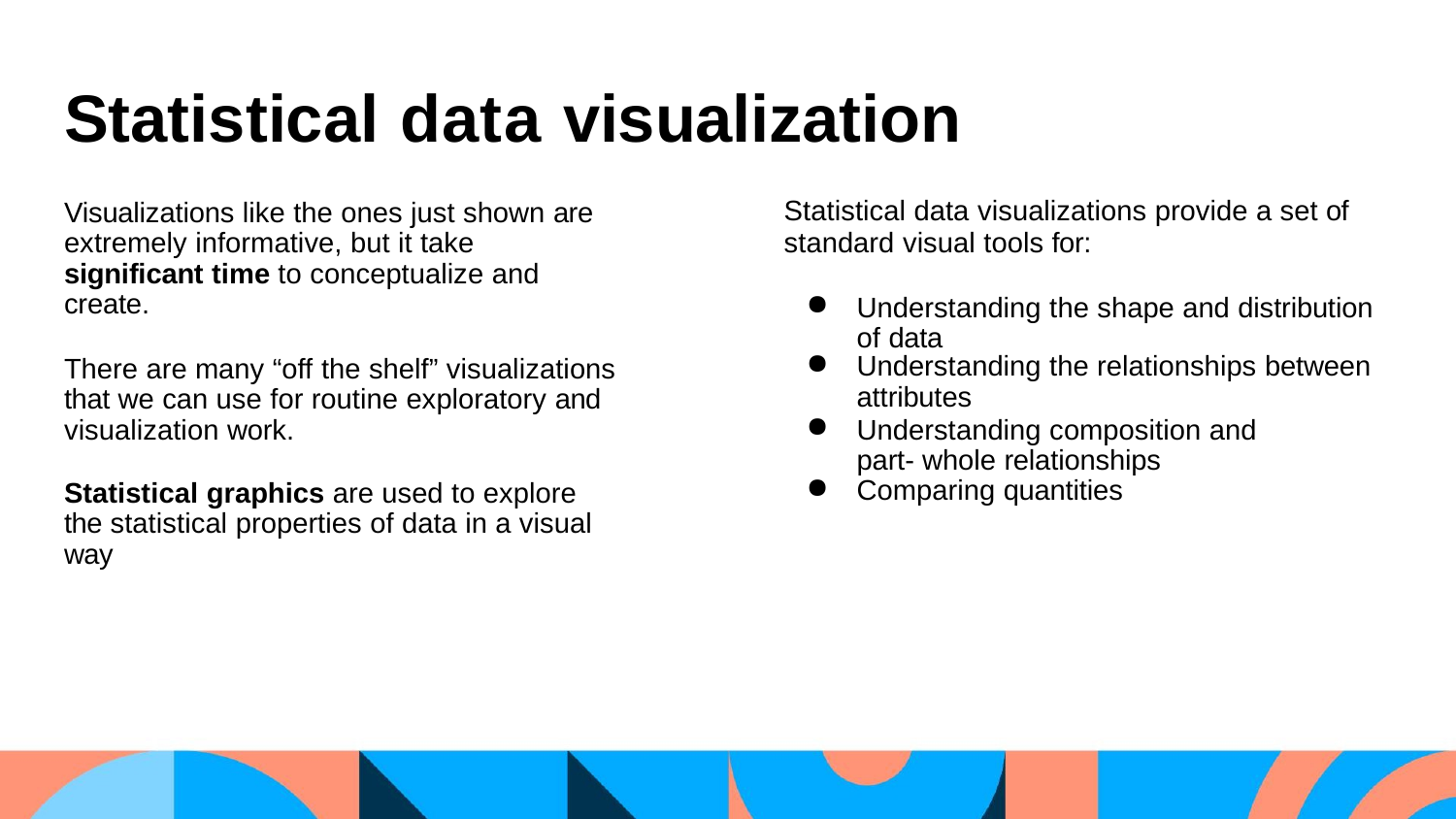

# Statistical data visualization
Visualizations like the ones just shown are extremely informative, but it take significant time to conceptualize and create.

There are many “off the shelf” visualizations that we can use for routine exploratory and visualization work.
Statistical graphics are used to explore the statistical properties of data in a visual way
Statistical data visualizations provide a set of
standard visual tools for:

Understanding the shape and distribution of data
Understanding the relationships between
attributes
Understanding composition and part- whole relationships
Comparing quantities